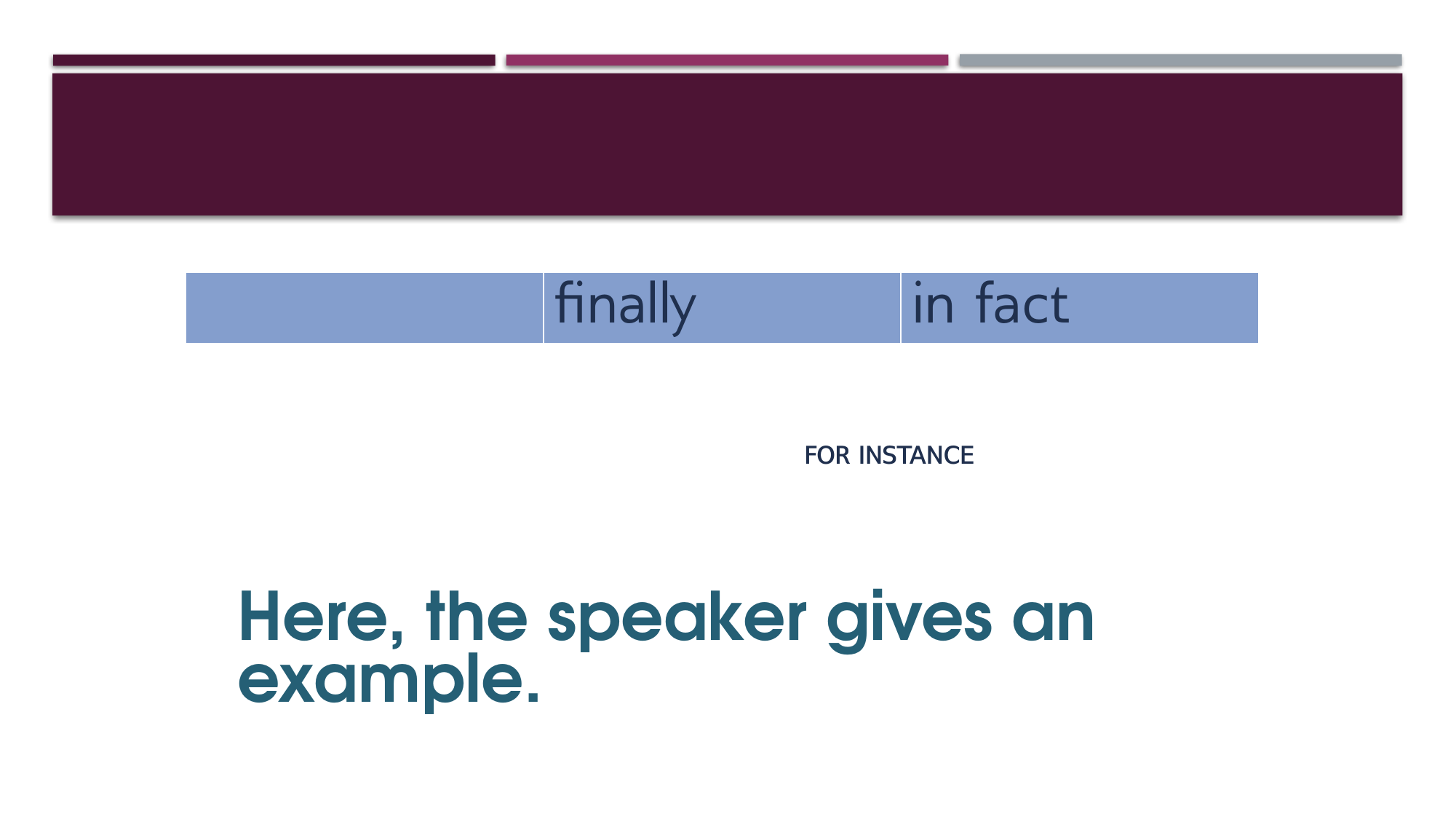

|  | finally | in fact |
| --- | --- | --- |
# 9. There are many things you can do to solve for instance have you tried talking to your supervisor?
Here, the speaker gives an example.